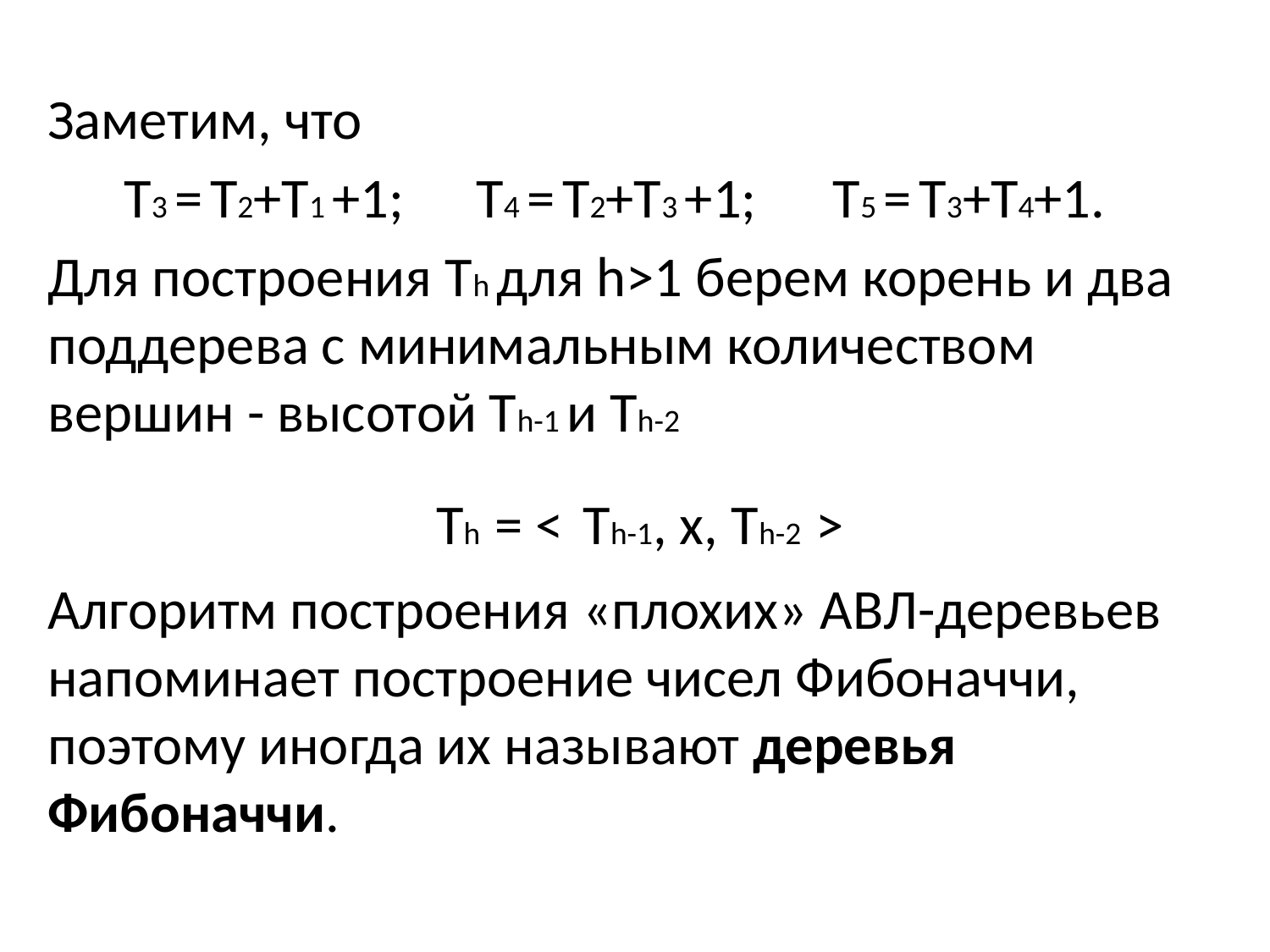

Заметим, что
      Т3 = Т2+Т1 +1;          Т4 = Т2+Т3 +1;      Т5 = Т3+Т4+1.
Для построения Тh для h>1 берем корень и два поддерева с минимальным количеством вершин - высотой Тh-1 и Тh-2
Тh  = < Тh-1, х, Тh-2  >
Алгоритм построения «плохих» АВЛ-деревьев напоминает построение чисел Фибоначчи, поэтому иногда их называют деревья Фибоначчи.